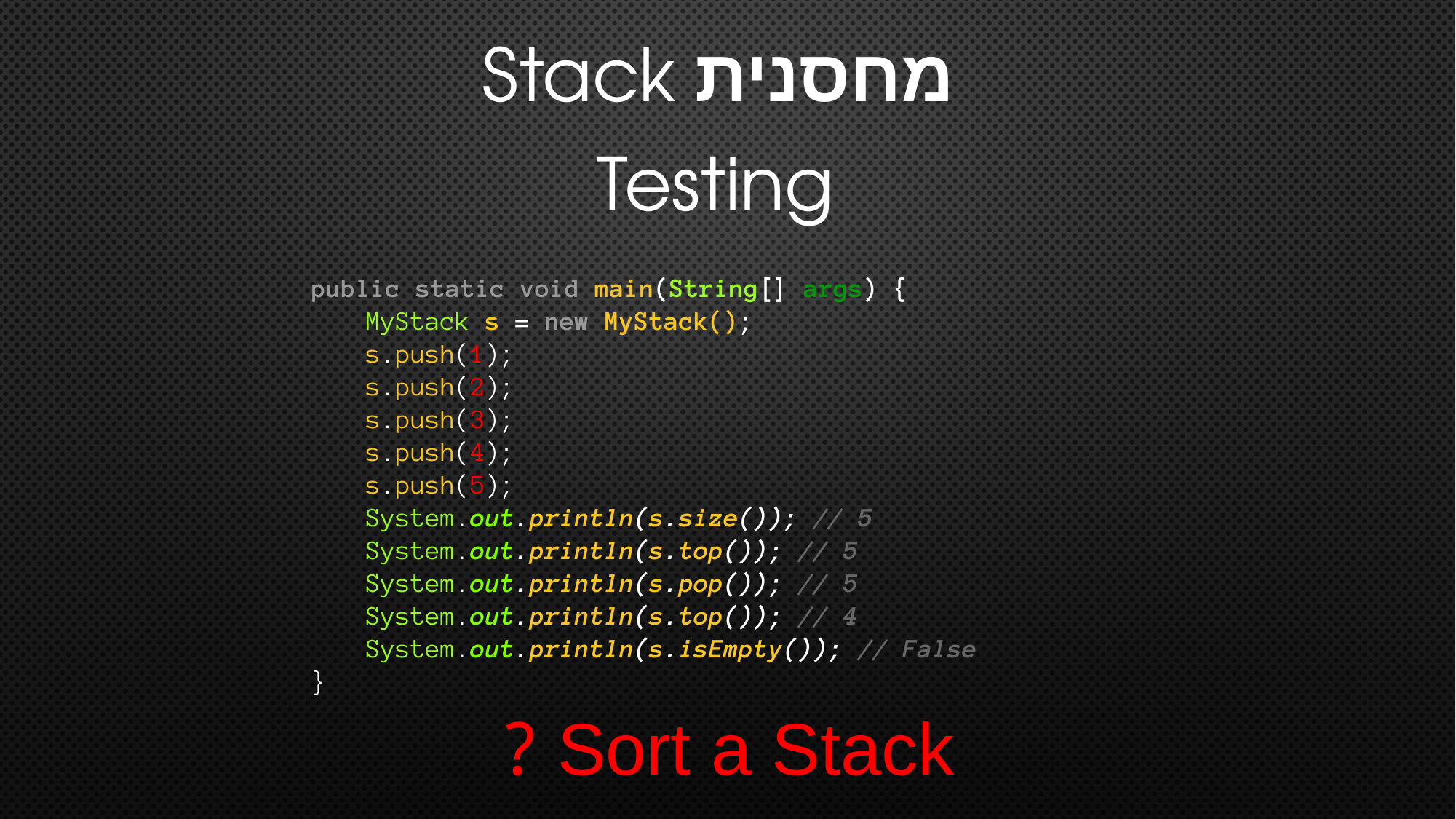

מחסנית Stack
Testing

public static void main(String[] args) {
MyStack s = new MyStack();
s.push(1);
s.push(2);
s.push(3);
s.push(4);
s.push(5);
System.out.println(s.size()); // 5
System.out.println(s.top()); // 5
System.out.println(s.pop()); // 5
System.out.println(s.top()); // 4
System.out.println(s.isEmpty()); // False
}
Sort a Stack ?